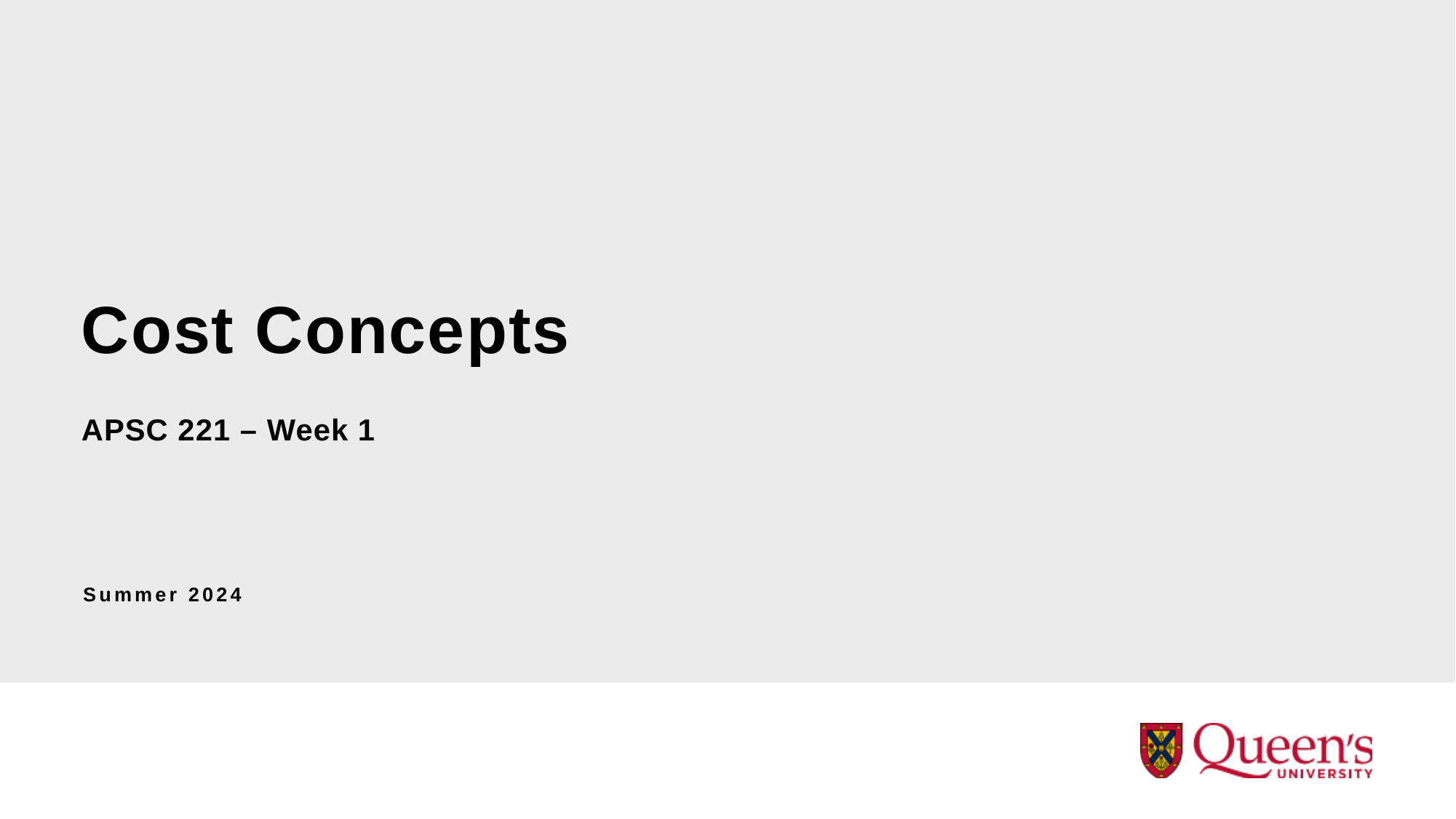

# Cost Concepts
APSC 221 – Week 1
Summer 2024